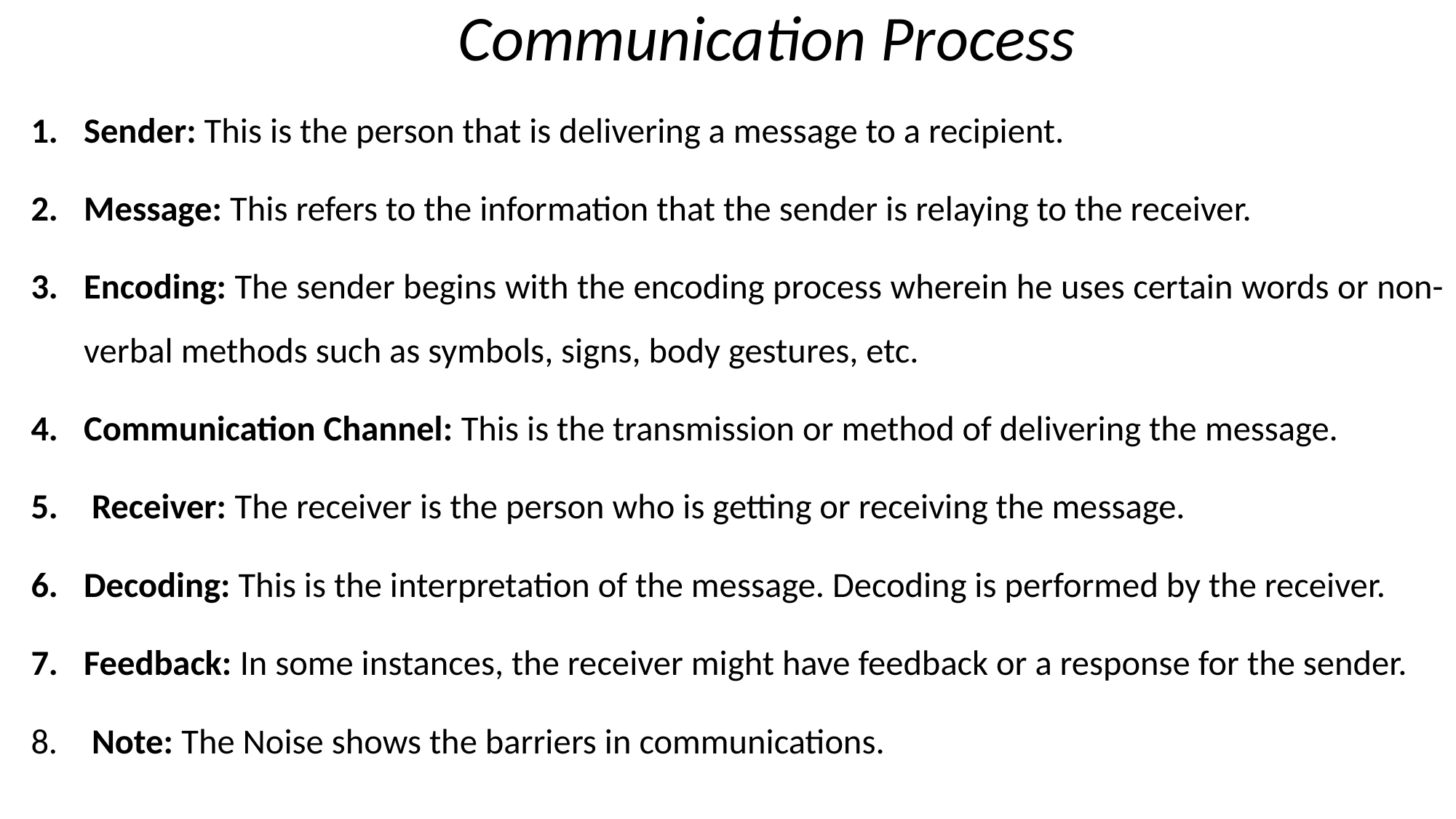

# Communication Process
Sender: This is the person that is delivering a message to a recipient.
Message: This refers to the information that the sender is relaying to the receiver.
Encoding: The sender begins with the encoding process wherein he uses certain words or non-verbal methods such as symbols, signs, body gestures, etc.
Communication Channel: This is the transmission or method of delivering the message.
 Receiver: The receiver is the person who is getting or receiving the message.
Decoding: This is the interpretation of the message. Decoding is performed by the receiver.
Feedback: In some instances, the receiver might have feedback or a response for the sender.
 Note: The Noise shows the barriers in communications.